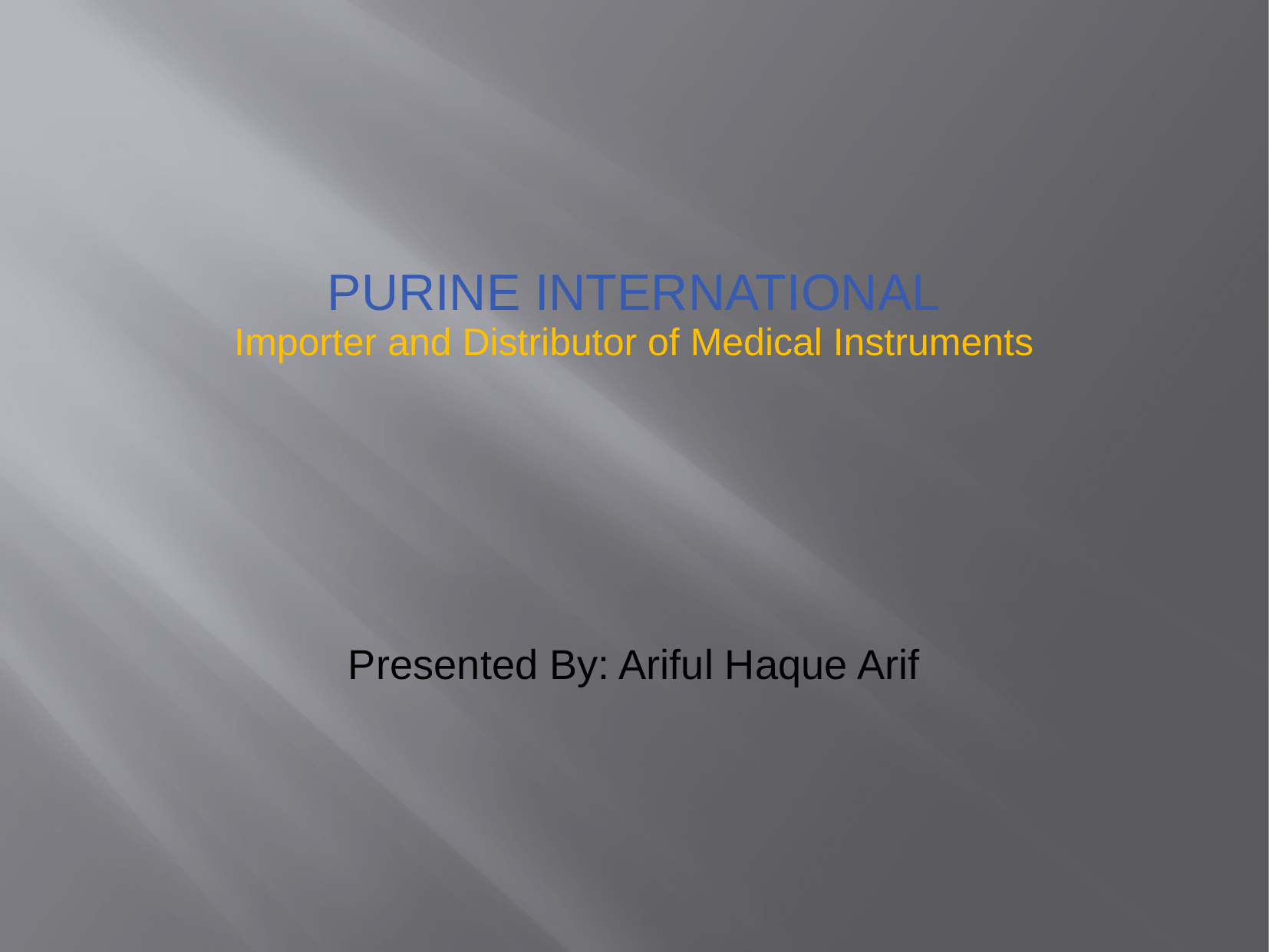

PURINE INTERNATIONAL
Importer and Distributor of Medical Instruments

Presented By: Ariful Haque Arif